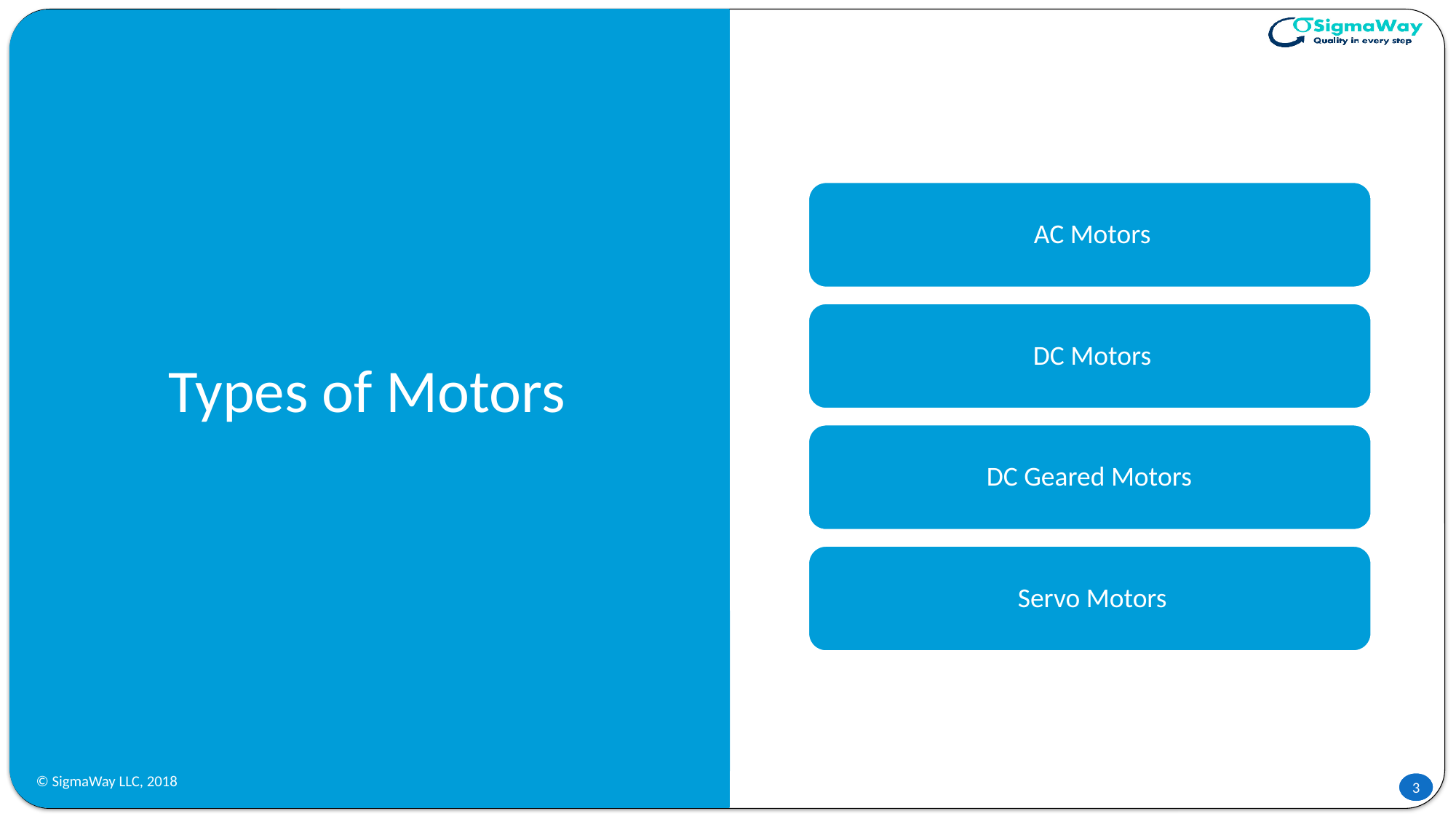

AC Motors
DC Motors
DC Geared Motors
Servo Motors
Types of Motors
© SigmaWay LLC, 2018